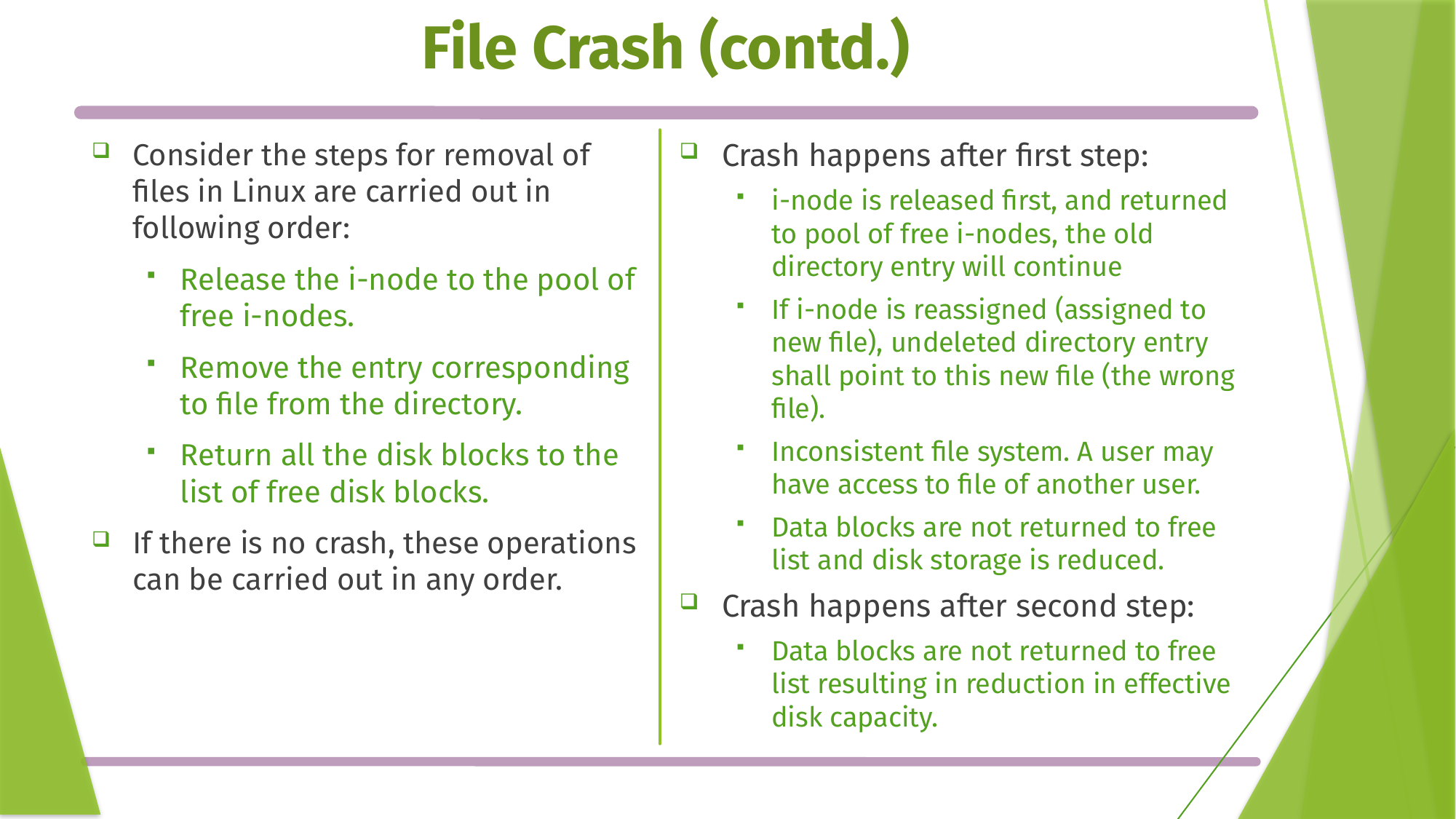

# File Crash (contd.)
Consider the steps for removal of files in Linux are carried out in following order:
Release the i-node to the pool of free i-nodes.
Remove the entry corresponding to file from the directory.
Return all the disk blocks to the list of free disk blocks.
If there is no crash, these operations can be carried out in any order.
Crash happens after first step:
i-node is released first, and returned to pool of free i-nodes, the old directory entry will continue
If i-node is reassigned (assigned to new file), undeleted directory entry shall point to this new file (the wrong file).
Inconsistent file system. A user may have access to file of another user.
Data blocks are not returned to free list and disk storage is reduced.
Crash happens after second step:
Data blocks are not returned to free list resulting in reduction in effective disk capacity.